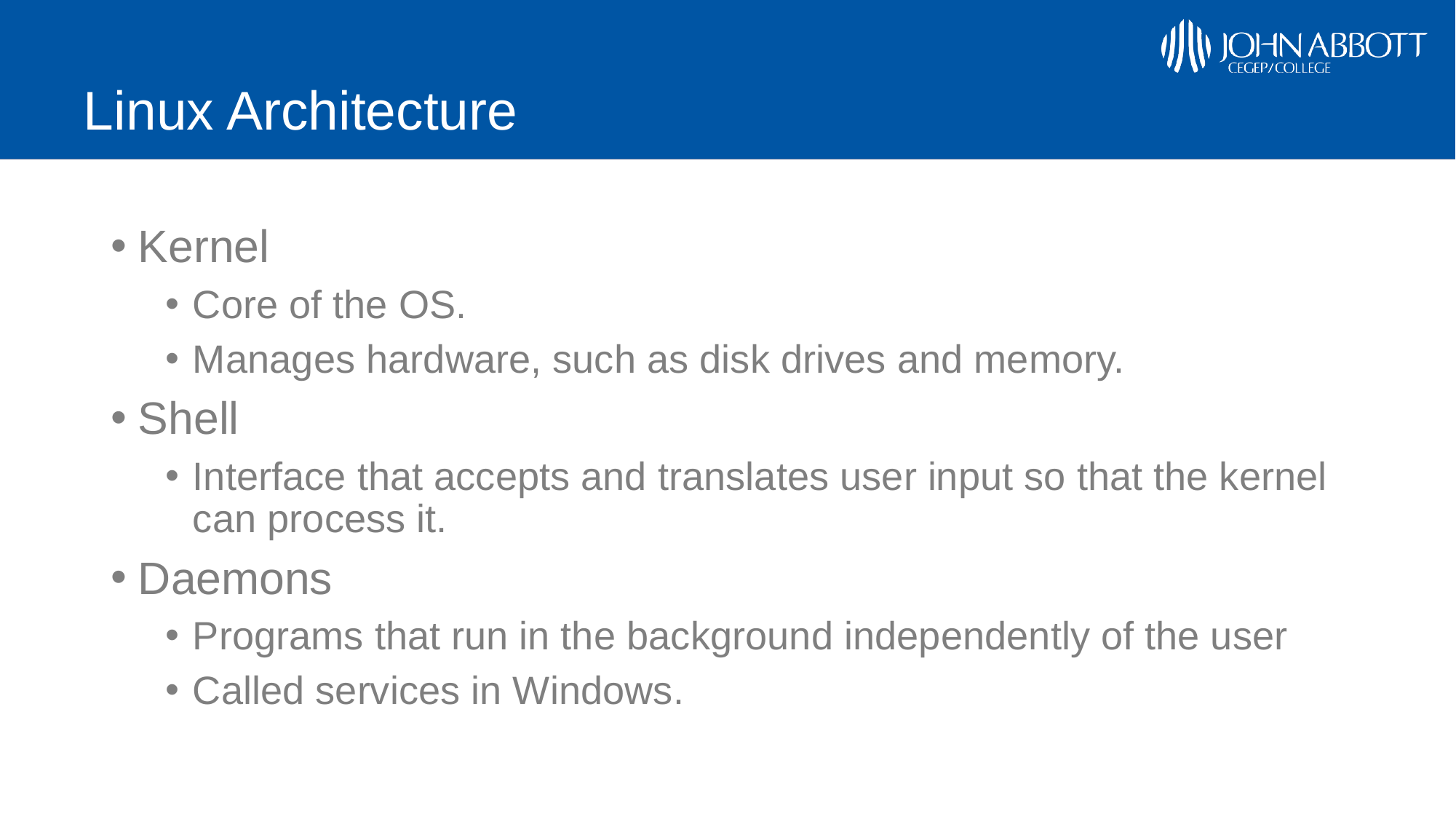

# Linux Architecture
Kernel
Core of the OS.
Manages hardware, such as disk drives and memory.
Shell
Interface that accepts and translates user input so that the kernel can process it.
Daemons
Programs that run in the background independently of the user
Called services in Windows.